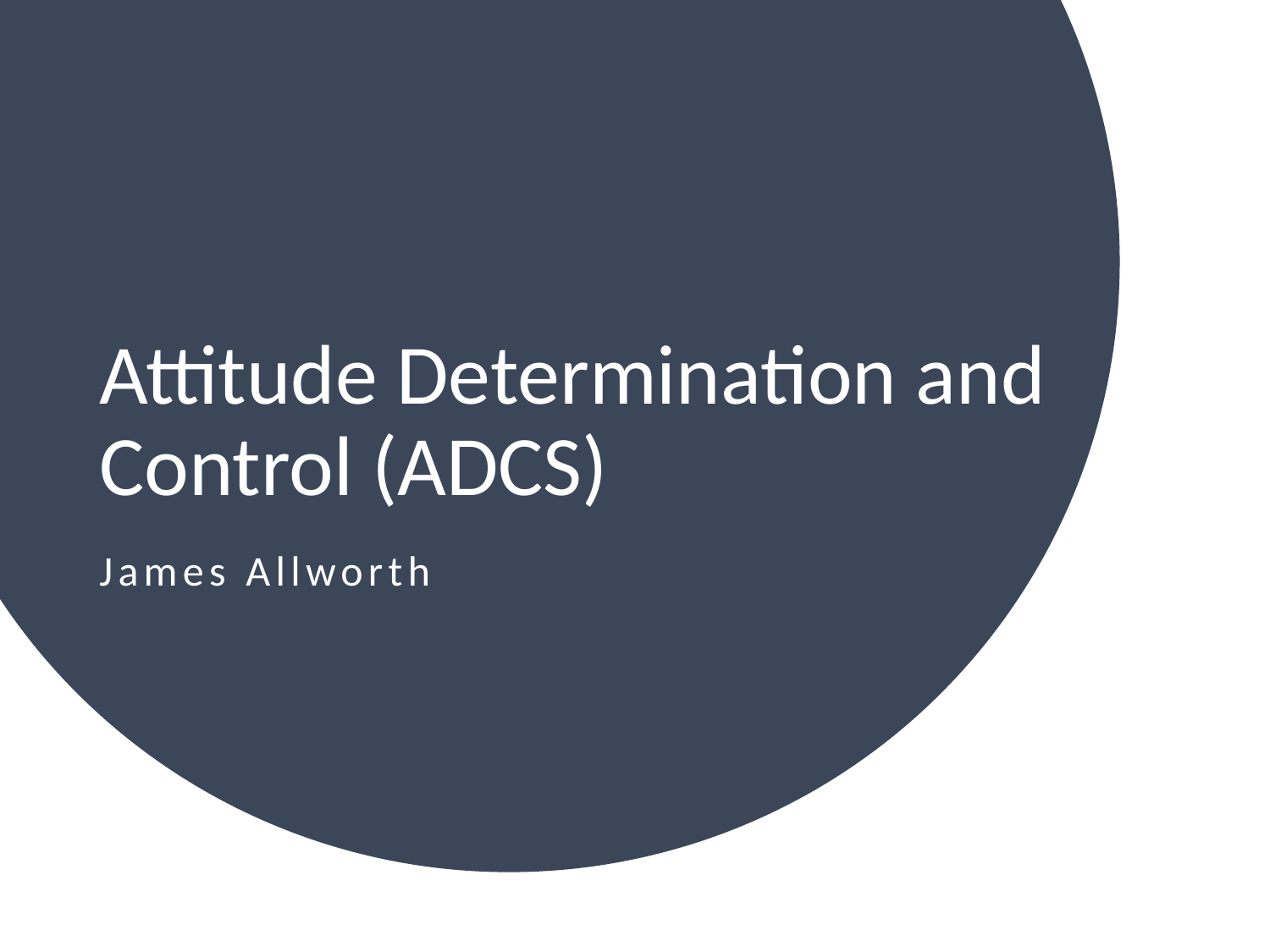

# Attitude Determination and Control (ADCS)
James Allworth